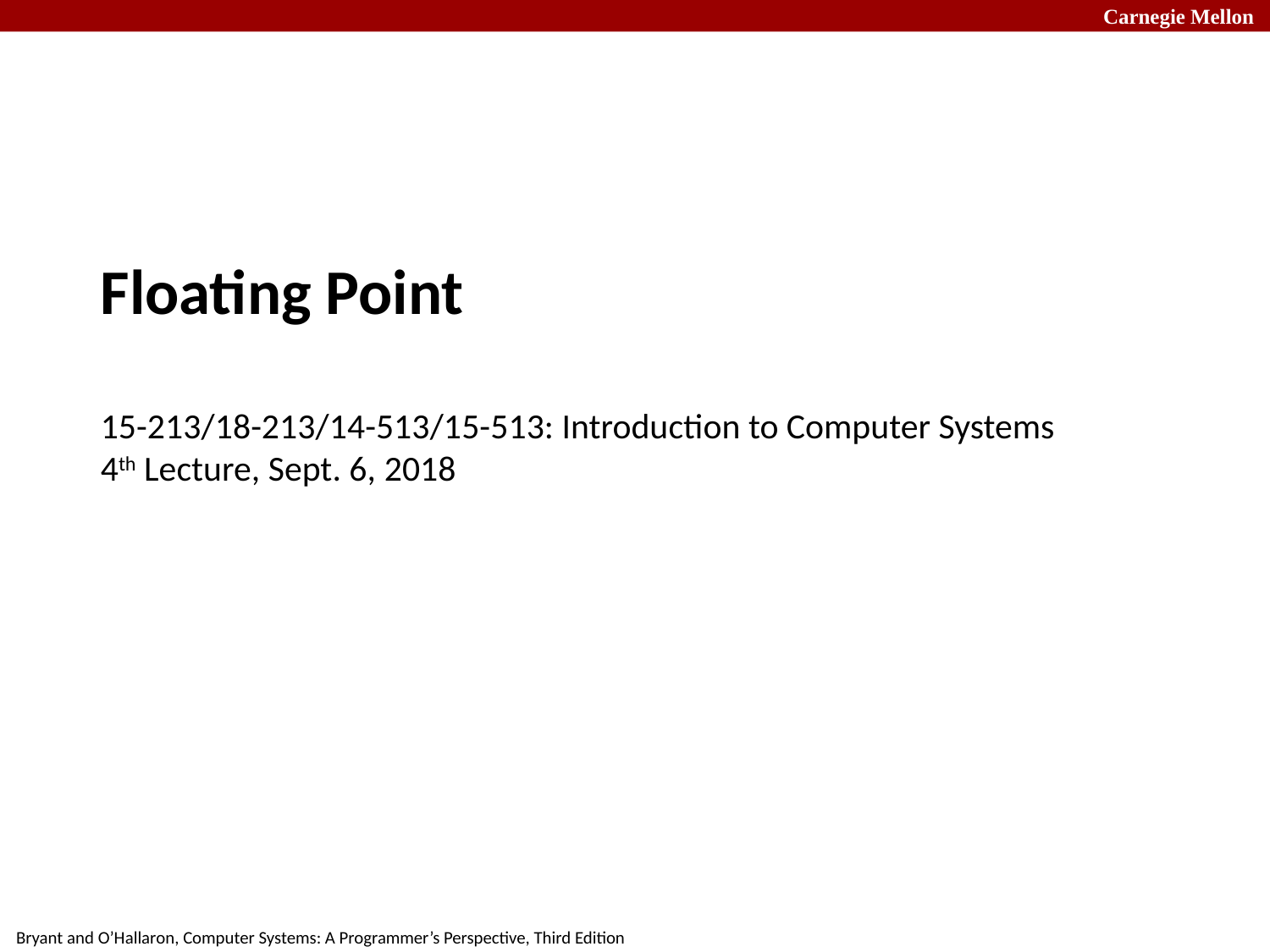

# Floating Point 15-213/18-213/14-513/15-513: Introduction to Computer Systems 4th Lecture, Sept. 6, 2018